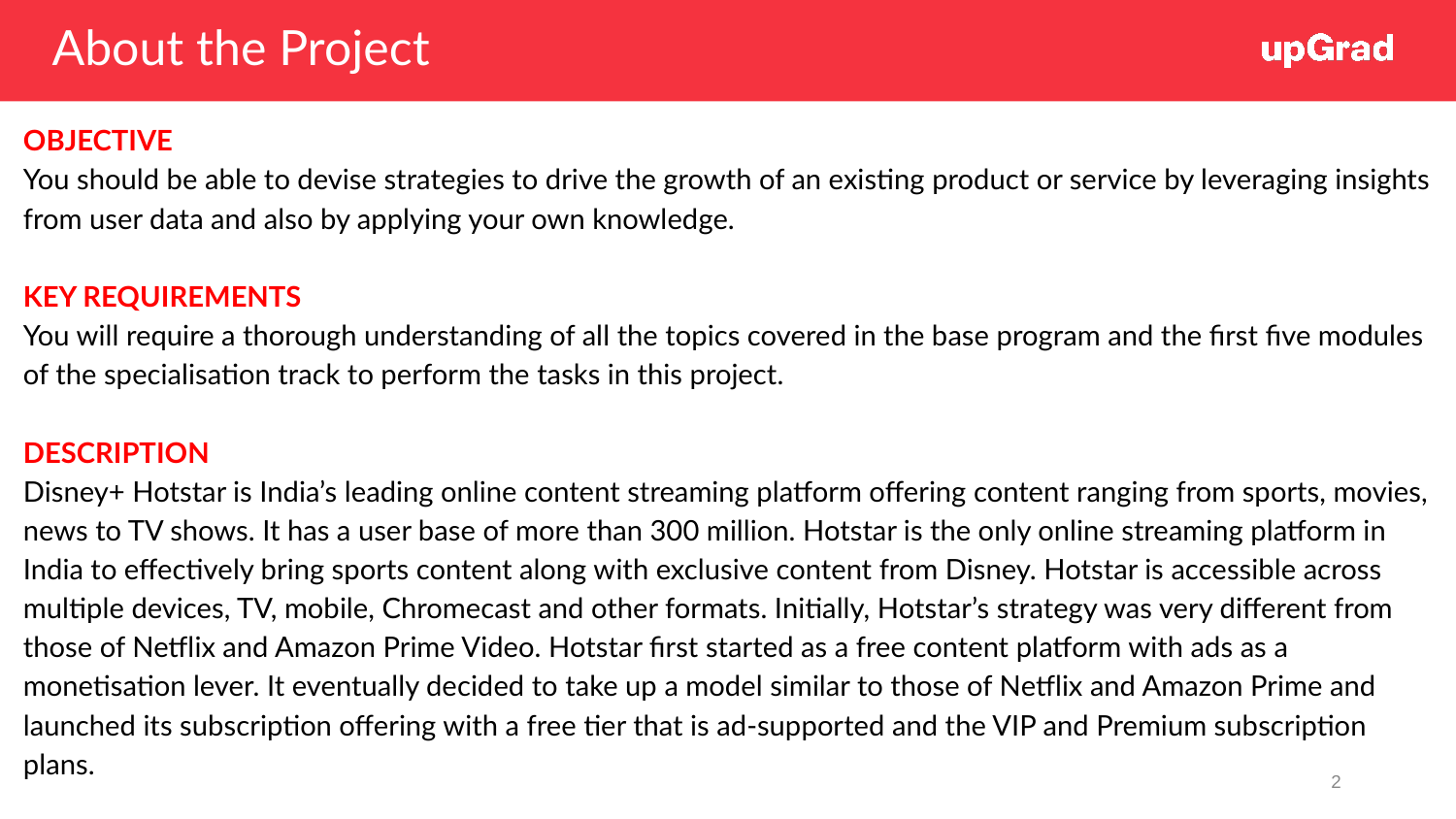

# About the Project
OBJECTIVE
You should be able to devise strategies to drive the growth of an existing product or service by leveraging insights from user data and also by applying your own knowledge.

KEY REQUIREMENTS
You will require a thorough understanding of all the topics covered in the base program and the first five modules of the specialisation track to perform the tasks in this project.

DESCRIPTION
Disney+ Hotstar is India’s leading online content streaming platform offering content ranging from sports, movies, news to TV shows. It has a user base of more than 300 million. Hotstar is the only online streaming platform in India to effectively bring sports content along with exclusive content from Disney. Hotstar is accessible across multiple devices, TV, mobile, Chromecast and other formats. Initially, Hotstar’s strategy was very different from those of Netflix and Amazon Prime Video. Hotstar first started as a free content platform with ads as a monetisation lever. It eventually decided to take up a model similar to those of Netflix and Amazon Prime and launched its subscription offering with a free tier that is ad-supported and the VIP and Premium subscription plans.
2